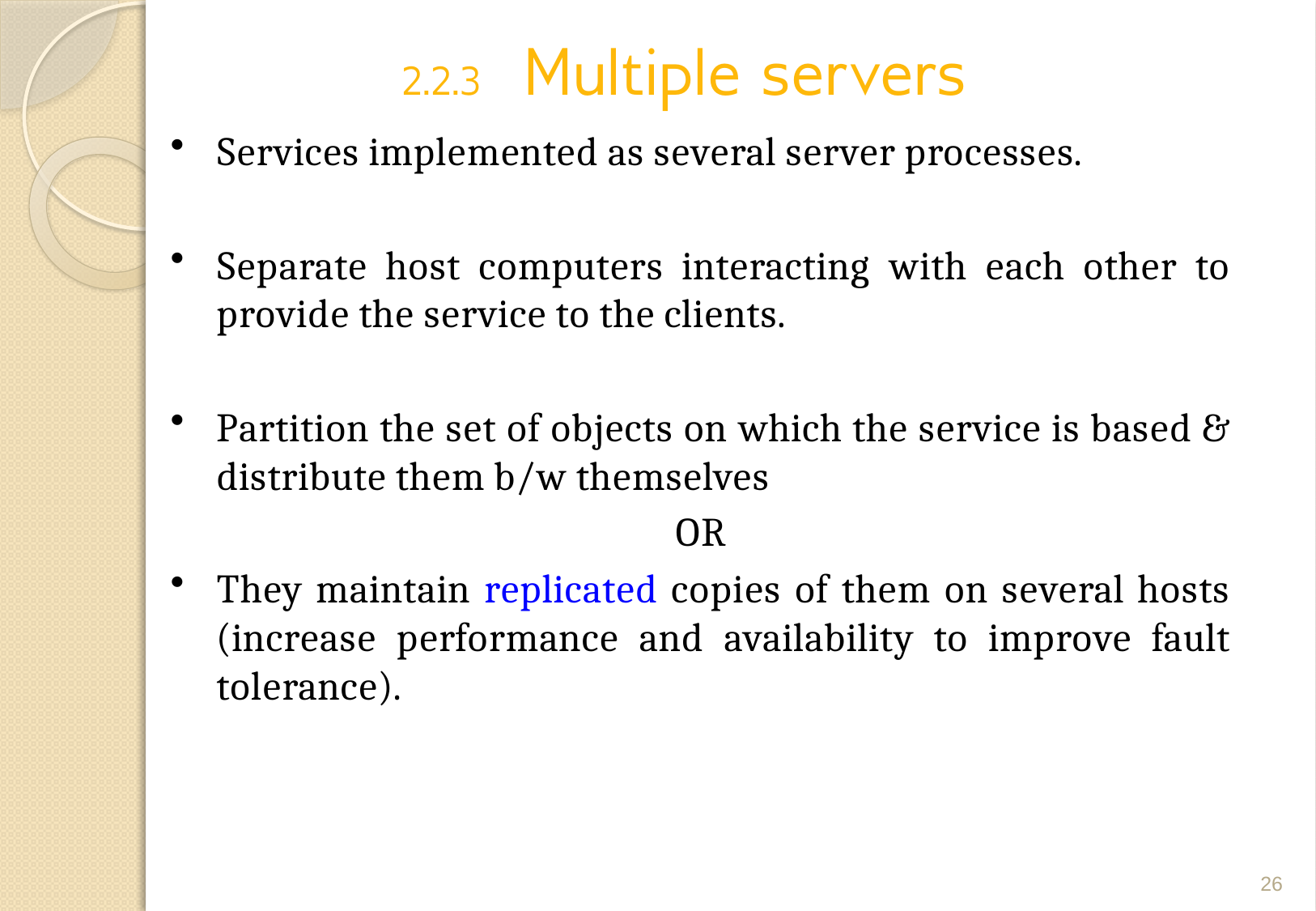

# 2.2.3	Multiple servers
Services implemented as several server processes.

Separate host computers interacting with each other to provide the service to the clients.

Partition the set of objects on which the service is based & distribute them b/w themselves
OR
They maintain replicated copies of them on several hosts (increase performance and availability to improve fault tolerance).
26